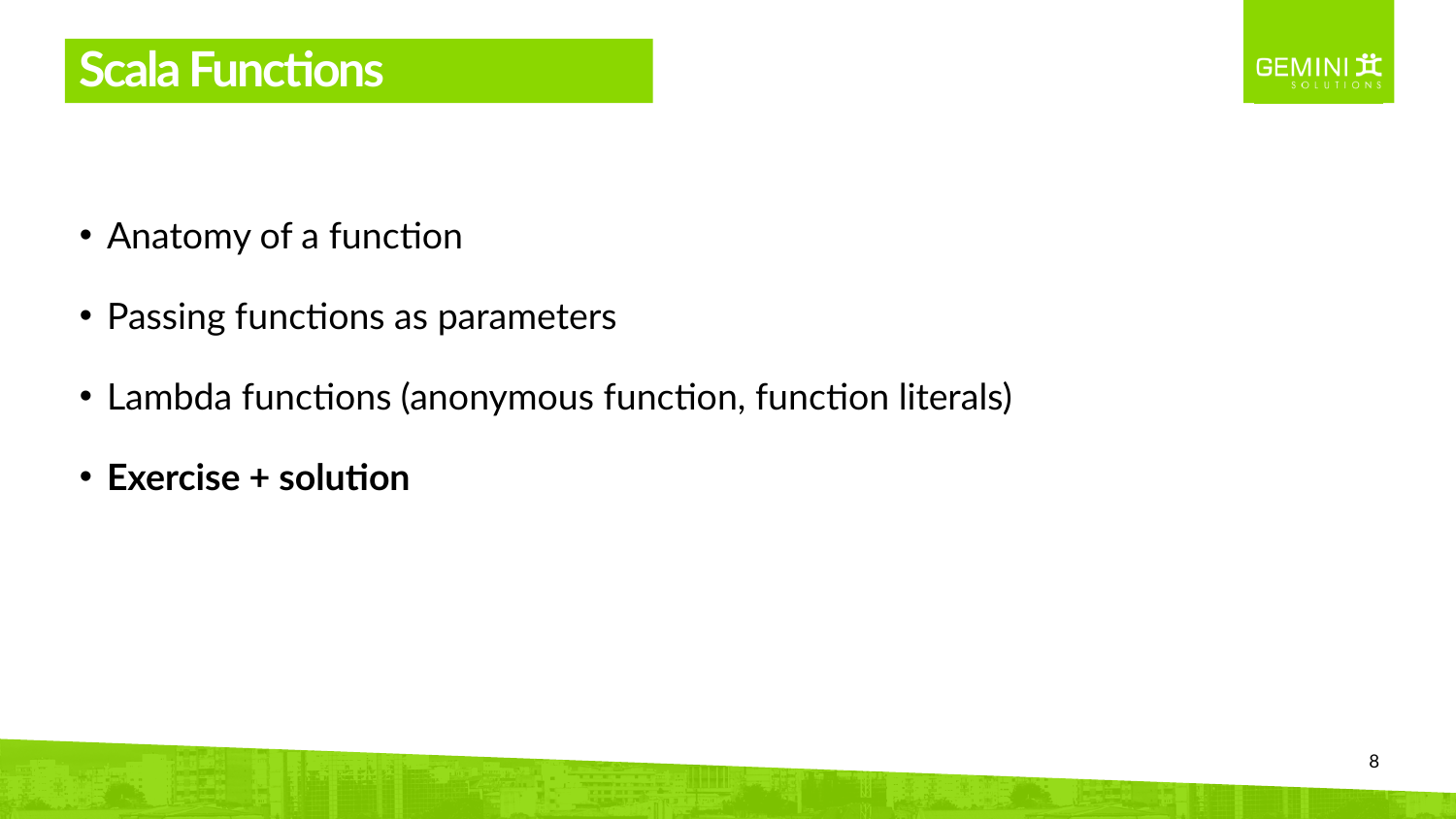

# Scala Functions
Anatomy of a function
Passing functions as parameters
Lambda functions (anonymous function, function literals)
Exercise + solution
8